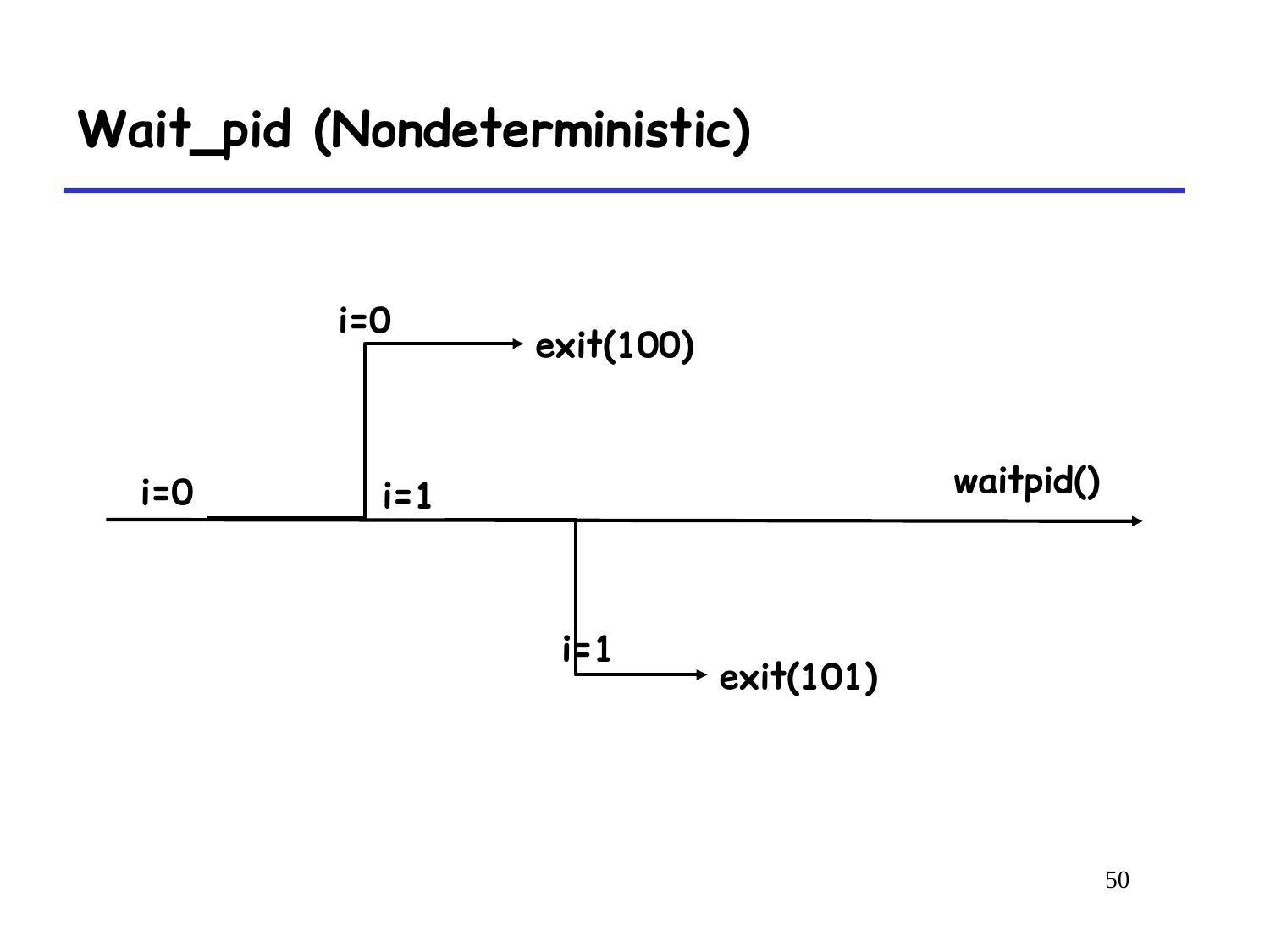

Wait_pid (Nondeterministic)
i=0
exit(100)
waitpid()
i=0
i=1
i=1
exit(101)
# 50